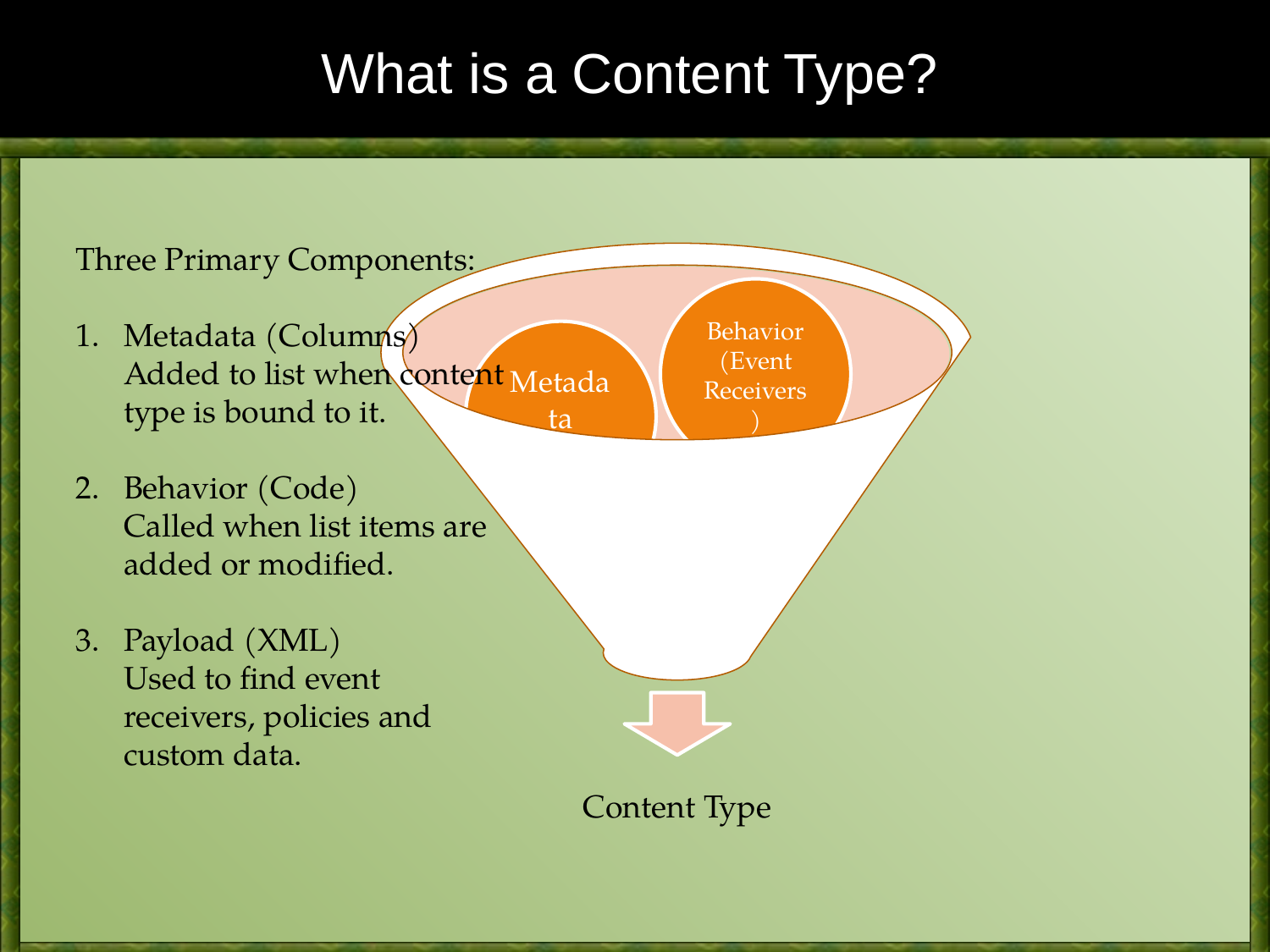

# What is a Content Type?

Three Primary Components:

Metadata (Columns)
Added to list when content type is bound to it.
Behavior (Code)
Called when list items are added or modified.
Payload (XML)
Used to find event receivers, policies and custom data.
Behavior
(Event Receivers)
Payload
(Xml Documents)
Content Type